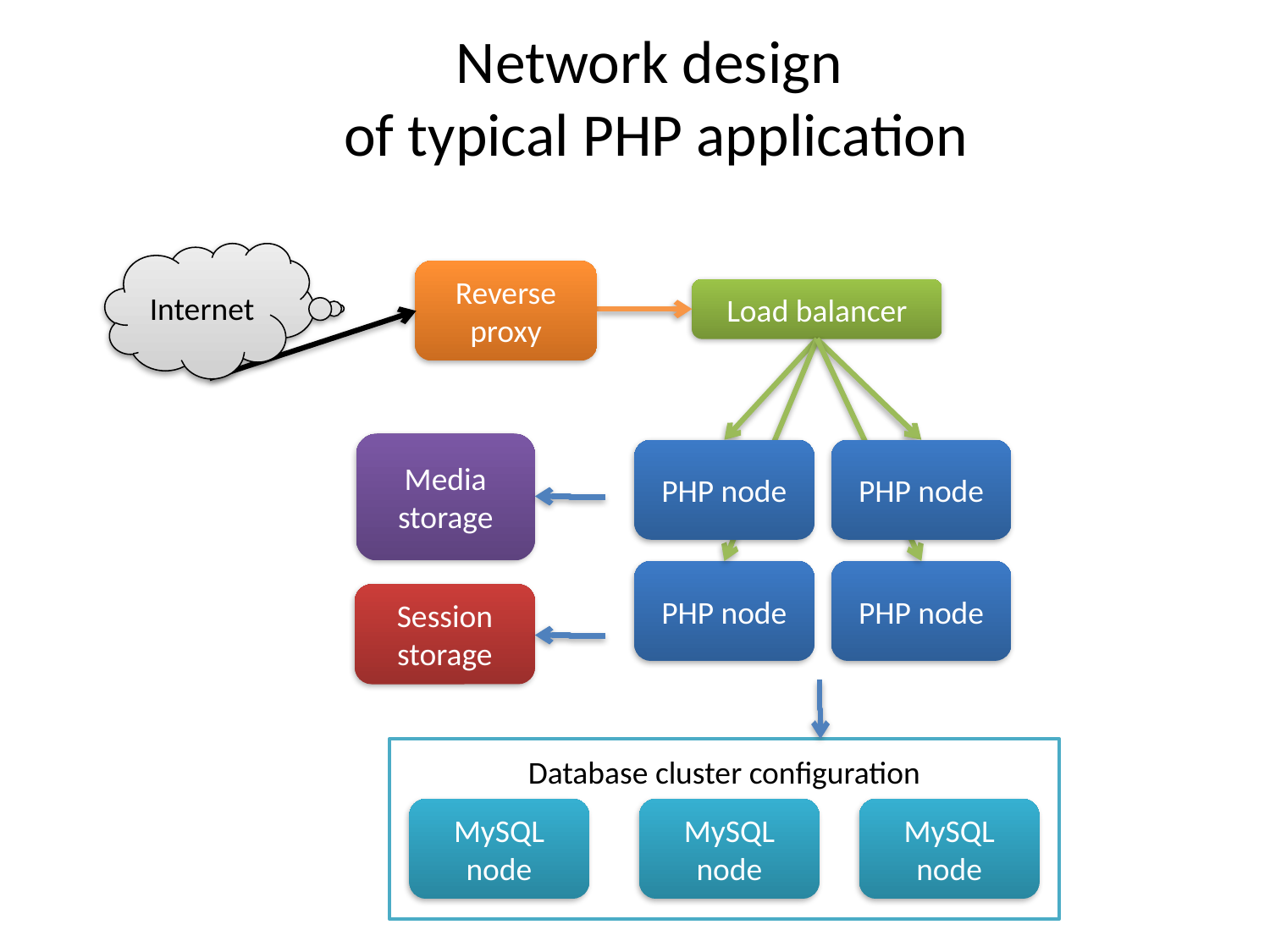

# Network design of typical PHP application
Internet
Reverse proxy
Load balancer
Media storage
PHP node
PHP node
PHP node
PHP node
Session storage
Database cluster configuration

MySQL node
MySQL node
MySQL node